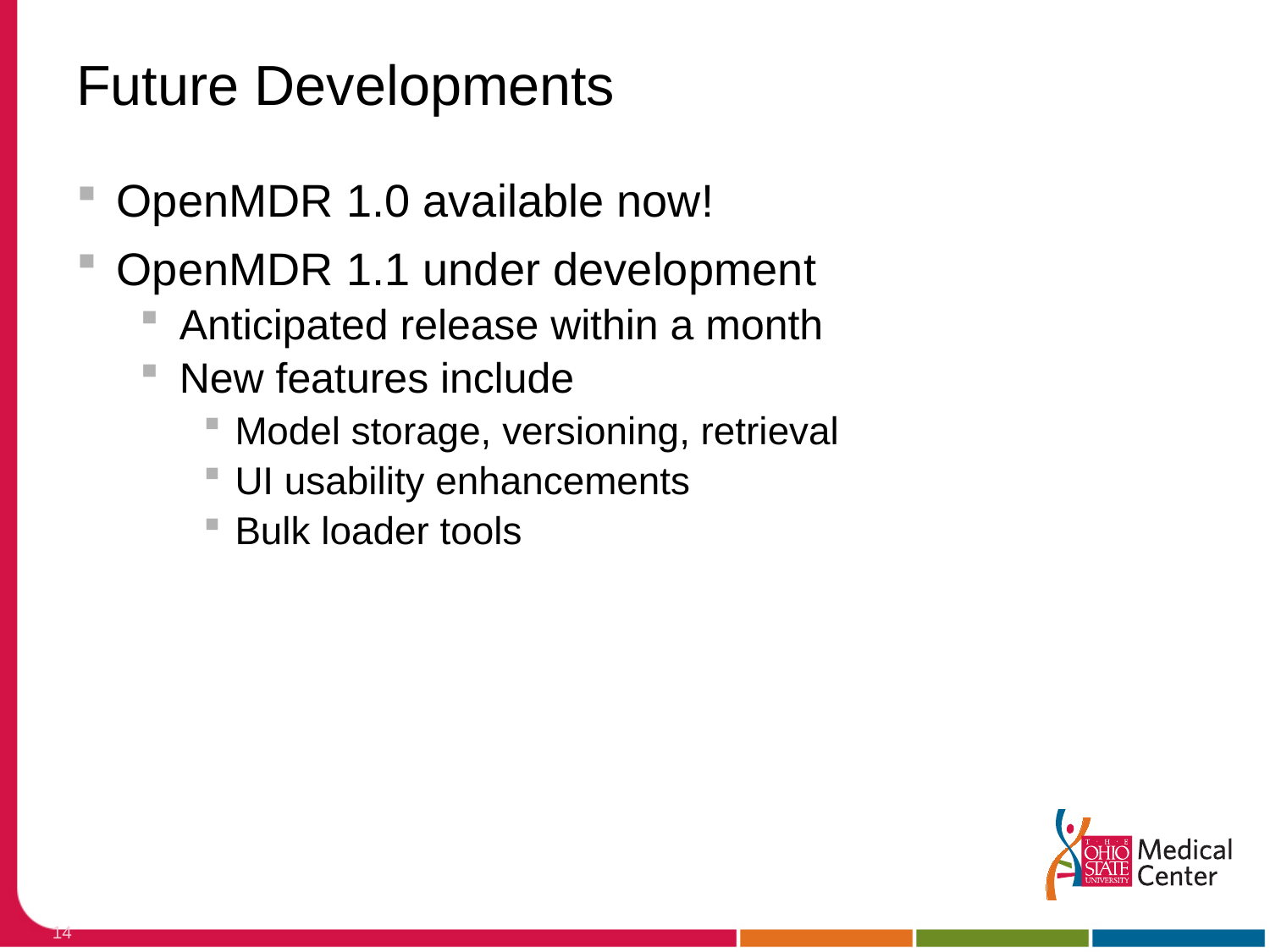

# Future Developments
OpenMDR 1.0 available now!
OpenMDR 1.1 under development
Anticipated release within a month
New features include
Model storage, versioning, retrieval
UI usability enhancements
Bulk loader tools
14